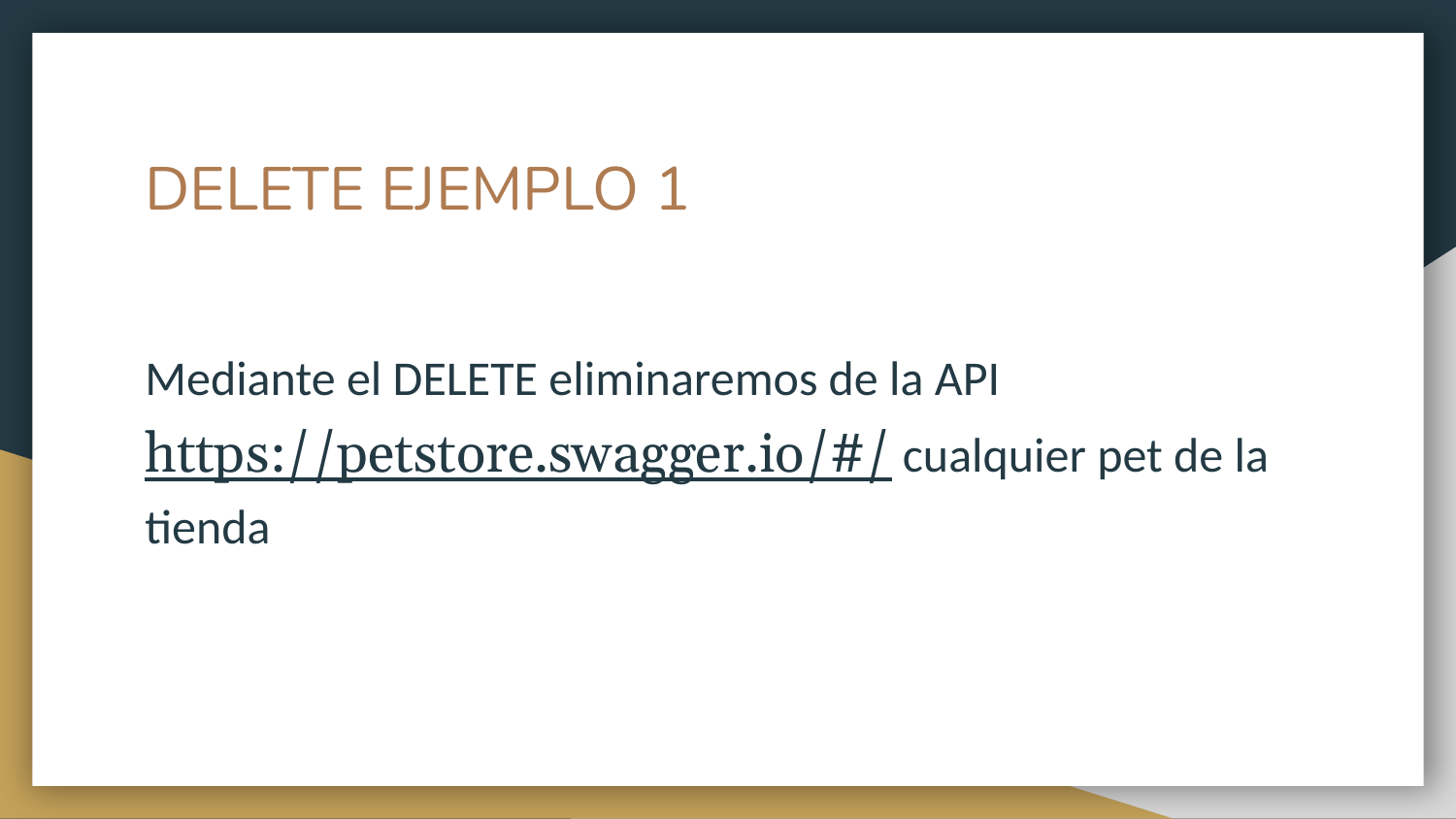

# DELETE EJEMPLO 1
Mediante el DELETE eliminaremos de la API  https://petstore.swagger.io/#/ cualquier pet de la tienda